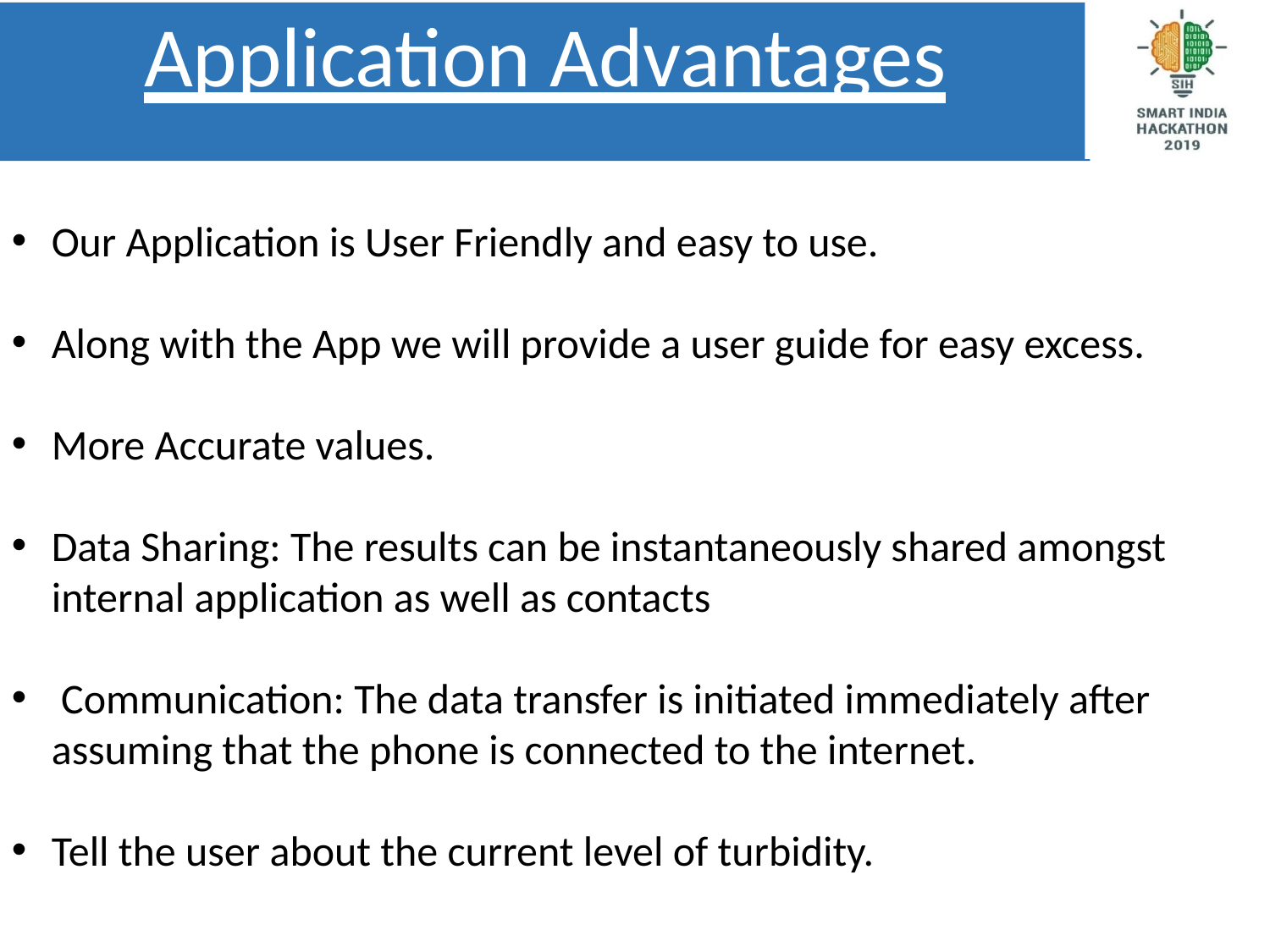

Application Advantages
#

Our Application is User Friendly and easy to use.

Along with the App we will provide a user guide for easy excess.

More Accurate values.

Data Sharing: The results can be instantaneously shared amongst internal application as well as contacts

 Communication: The data transfer is initiated immediately after assuming that the phone is connected to the internet.

Tell the user about the current level of turbidity.